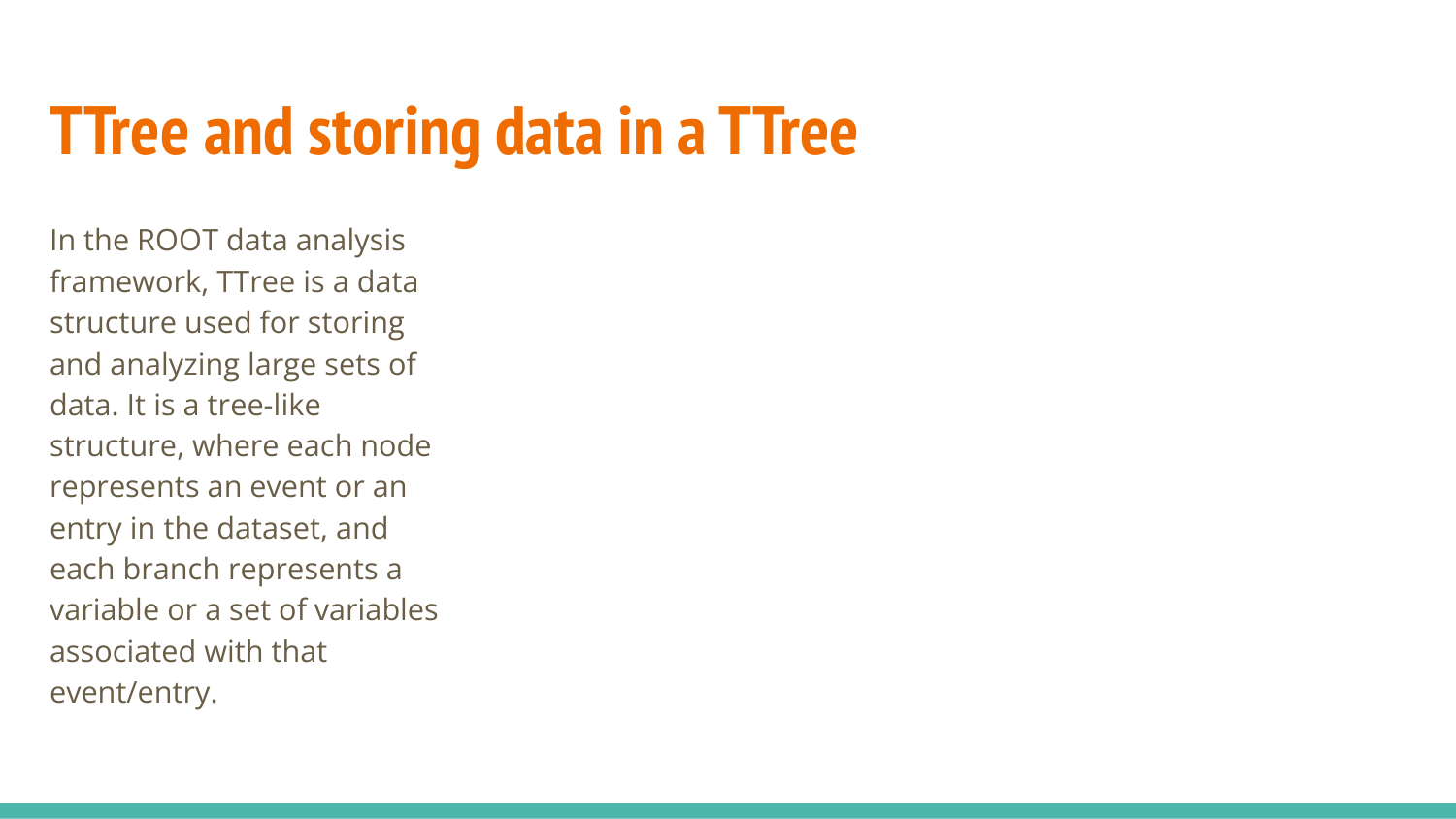

# TTree and storing data in a TTree
In the ROOT data analysis framework, TTree is a data structure used for storing and analyzing large sets of data. It is a tree-like structure, where each node represents an event or an entry in the dataset, and each branch represents a variable or a set of variables associated with that event/entry.